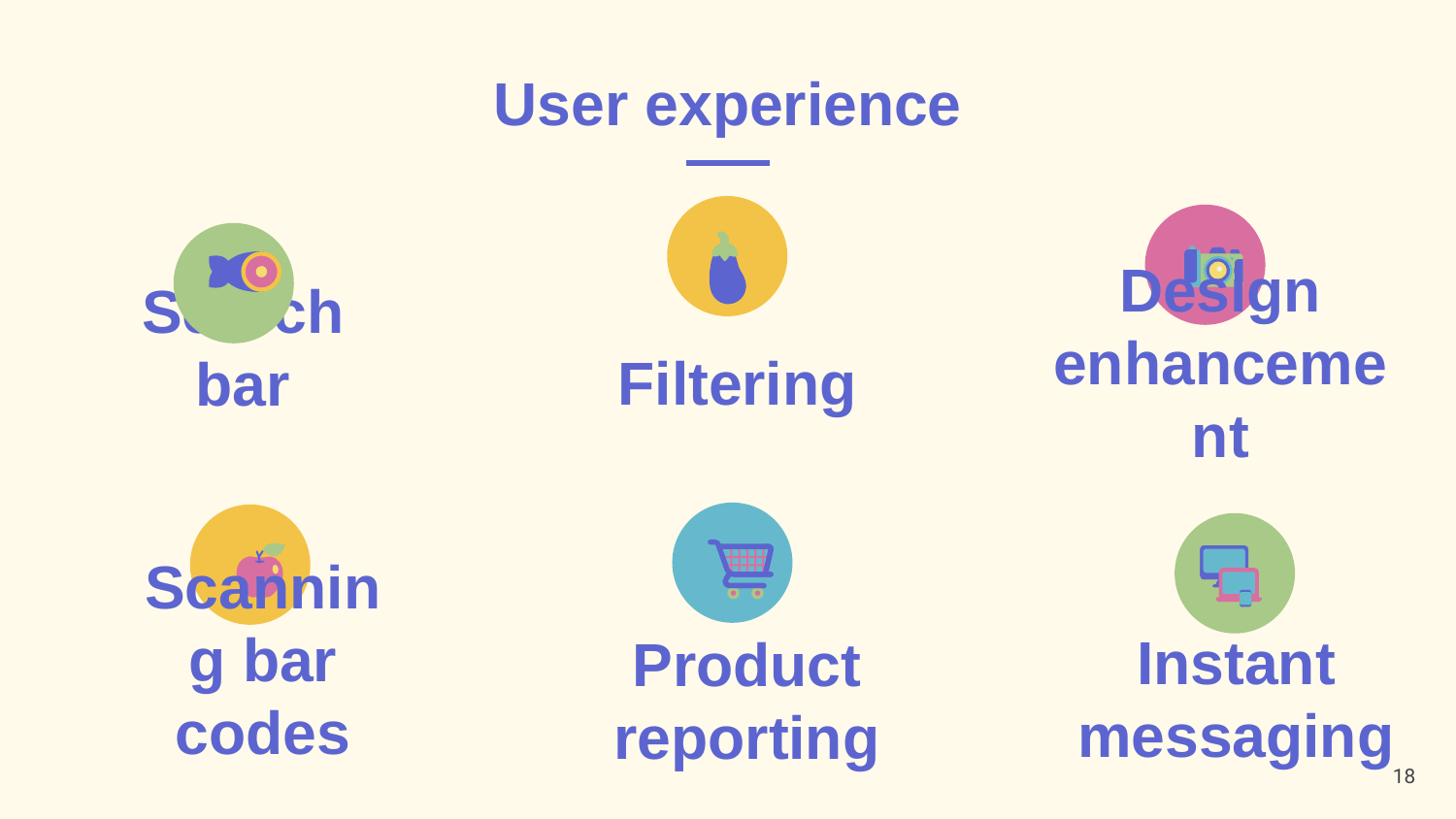

# User experience

Design enhancement

Filtering
Search bar

Scanning bar codes

Instant messaging
Product reporting
18